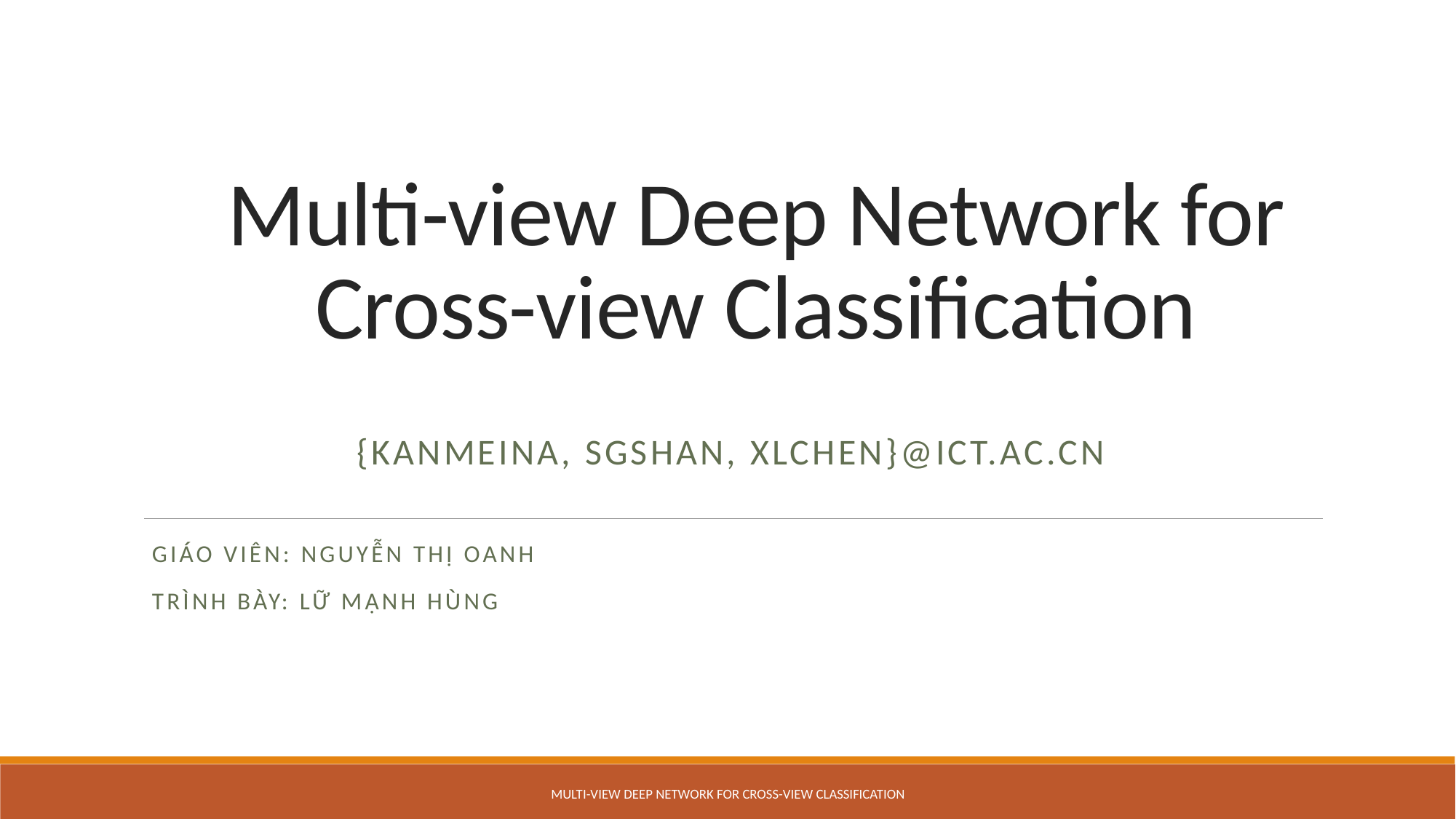

# Multi-view Deep Network for Cross-view Classification
{kanmeina, sgshan, xlchen}@ict.ac.cn

Giáo viên: Nguyễn thị oanh
Trình bày: Lữ Mạnh HÙng

Multi-view Deep Network for Cross-view Classification